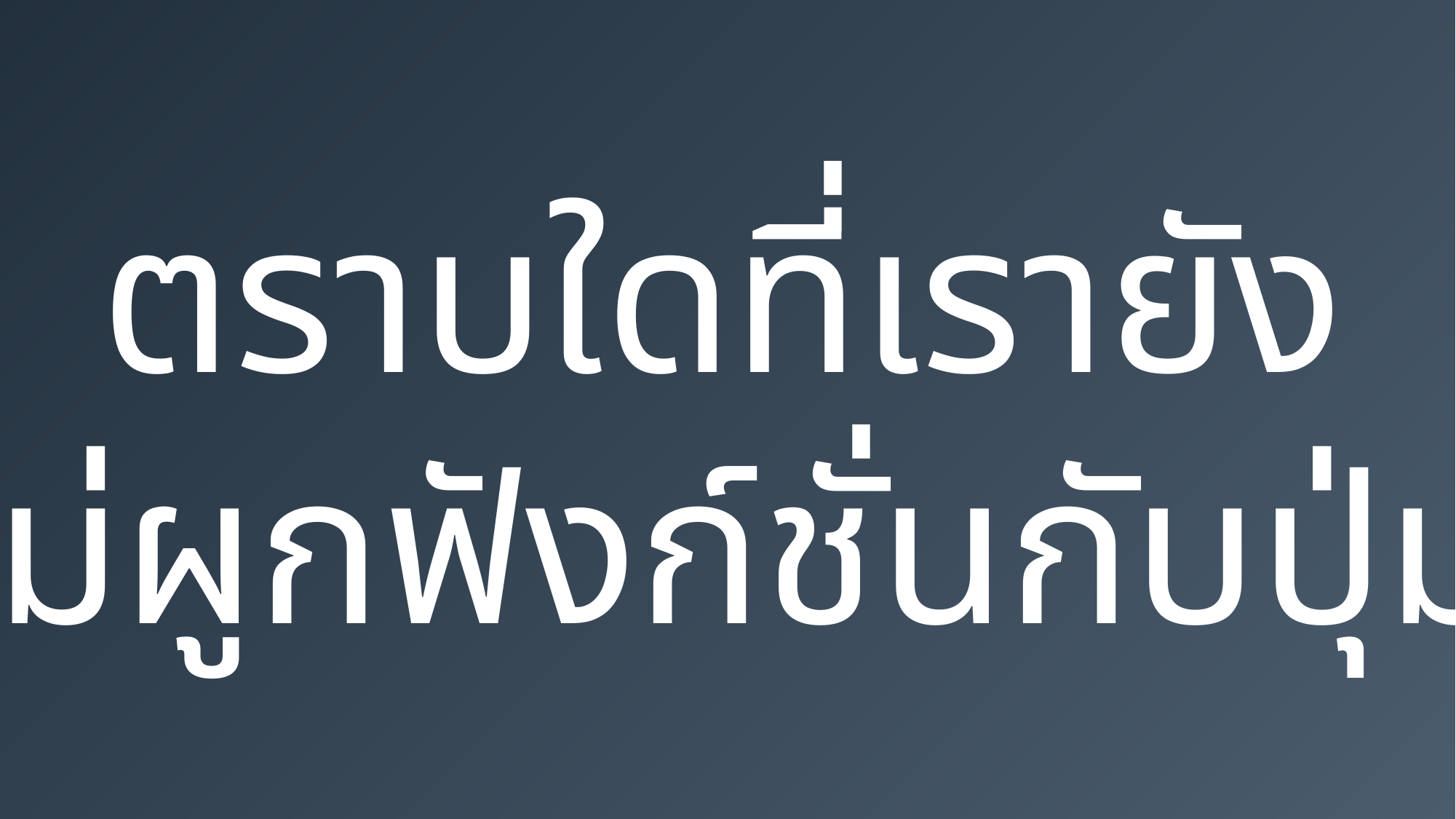

ตราบใดที่เรายัง
ไม่ผูกฟังก์ชั่นกับปุ่ม